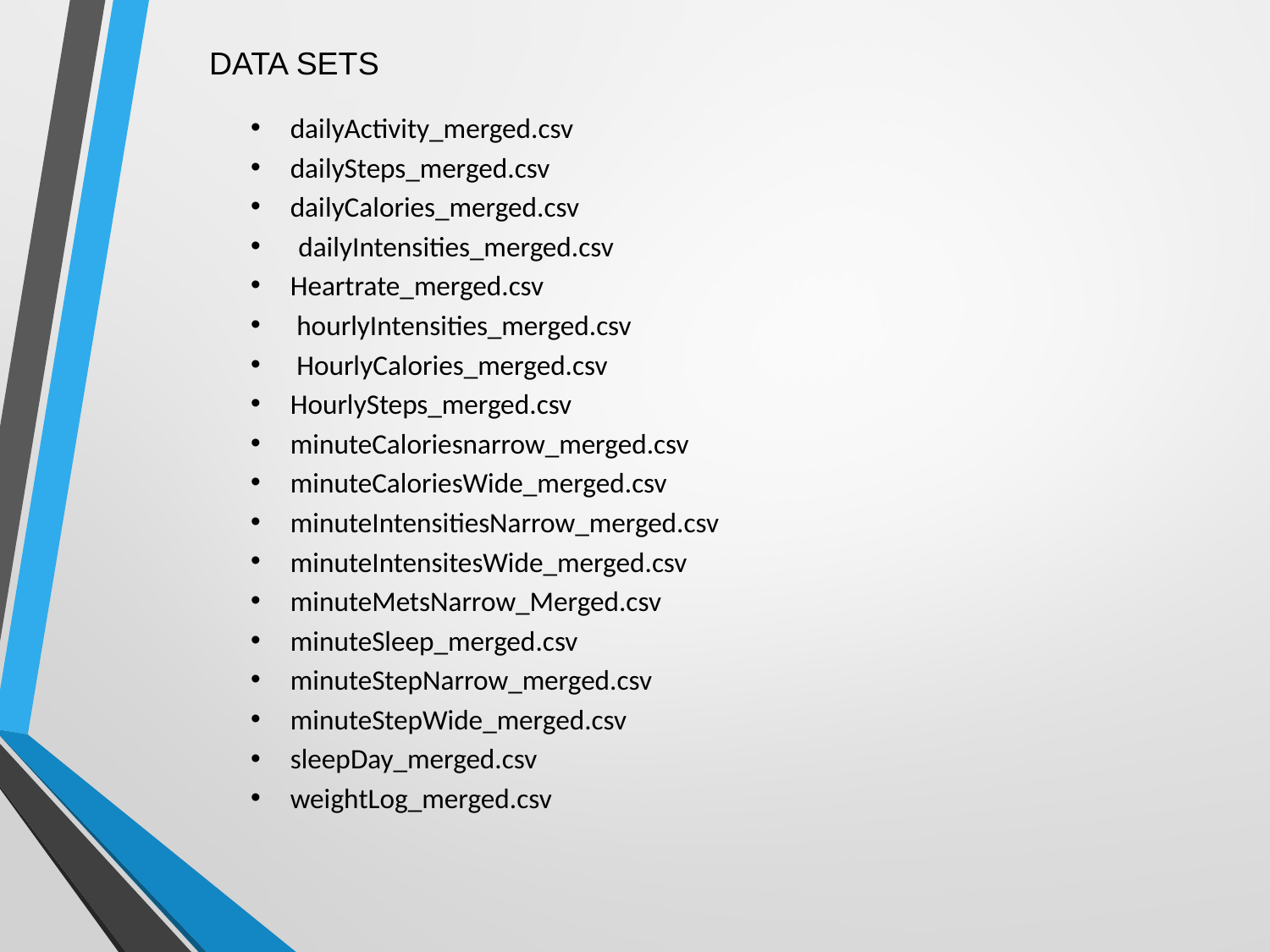

DATA SETS
dailyActivity_merged.csv
dailySteps_merged.csv
dailyCalories_merged.csv
dailyIntensities_merged.csv
Heartrate_merged.csv
 hourlyIntensities_merged.csv
 HourlyCalories_merged.csv
HourlySteps_merged.csv
minuteCaloriesnarrow_merged.csv
minuteCaloriesWide_merged.csv
minuteIntensitiesNarrow_merged.csv
minuteIntensitesWide_merged.csv
minuteMetsNarrow_Merged.csv
minuteSleep_merged.csv
minuteStepNarrow_merged.csv
minuteStepWide_merged.csv
sleepDay_merged.csv
weightLog_merged.csv